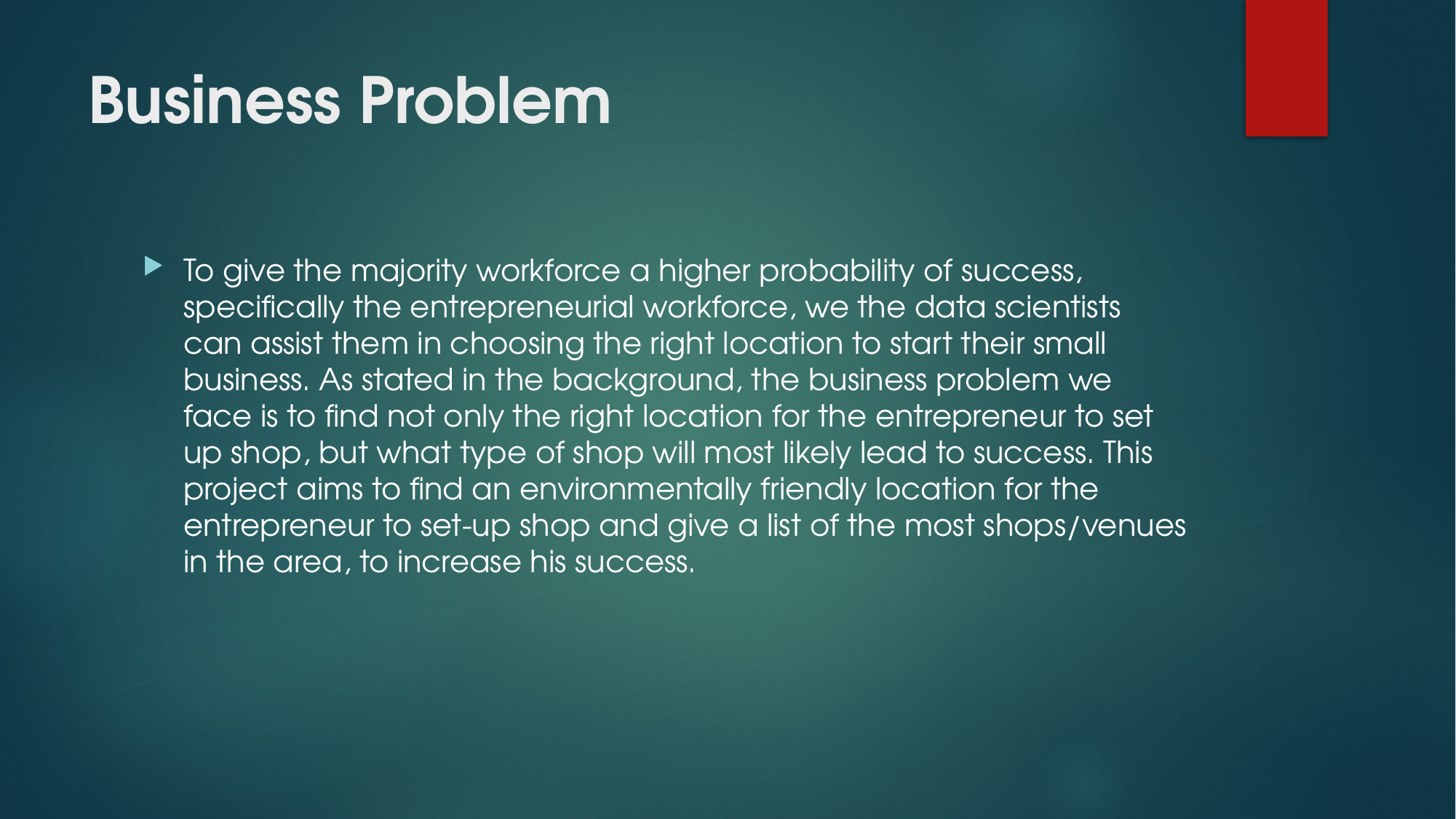

# Business Problem
To give the majority workforce a higher probability of success, specifically the entrepreneurial workforce, we the data scientists can assist them in choosing the right location to start their small business. As stated in the background, the business problem we face is to find not only the right location for the entrepreneur to set up shop, but what type of shop will most likely lead to success. This project aims to find an environmentally friendly location for the entrepreneur to set-up shop and give a list of the most shops/venues in the area, to increase his success.